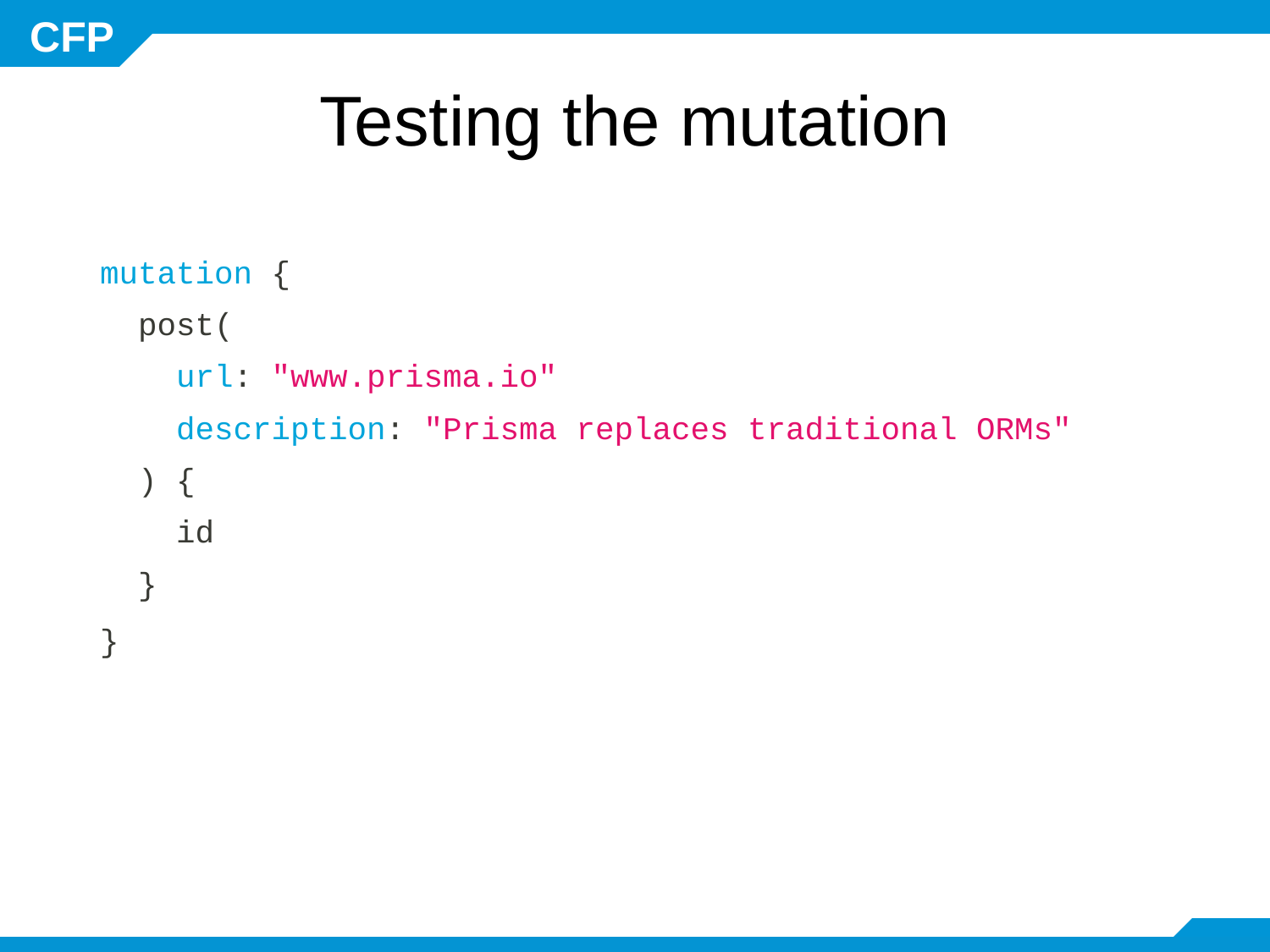

# Testing the mutation
mutation {
  post(
    url: "www.prisma.io"
    description: "Prisma replaces traditional ORMs"
  ) {
    id
  }
}